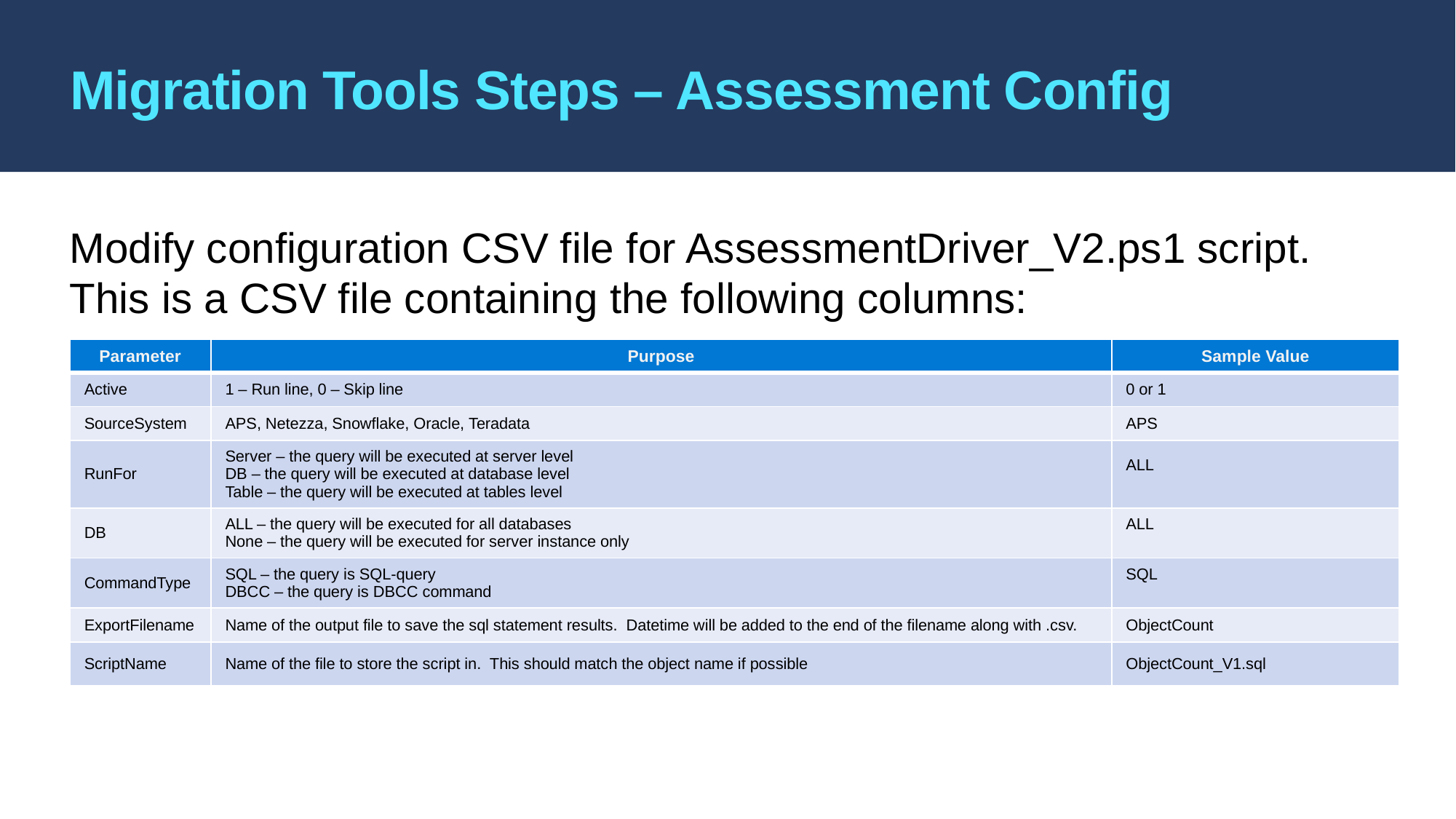

# Migration Tools Steps – Assessment Config
Modify configuration CSV file for AssessmentDriver_V2.ps1 script.  This is a CSV file containing the following columns:

| Parameter | Purpose | Sample Value |
| --- | --- | --- |
| Active | 1 – Run line, 0 – Skip line | 0 or 1 |
| SourceSystem | APS, Netezza, Snowflake, Oracle, Teradata | APS |
| RunFor | Server – the query will be executed at server level DB – the query will be executed at database level Table – the query will be executed at tables level | ALL |
| DB | ALL – the query will be executed for all databases None – the query will be executed for server instance only | ALL |
| CommandType | SQL – the query is SQL-query DBCC – the query is DBCC command | SQL |
| ExportFilename | Name of the output file to save the sql statement results. Datetime will be added to the end of the filename along with .csv. | ObjectCount |
| ScriptName | Name of the file to store the script in. This should match the object name if possible | ObjectCount\_V1.sql |